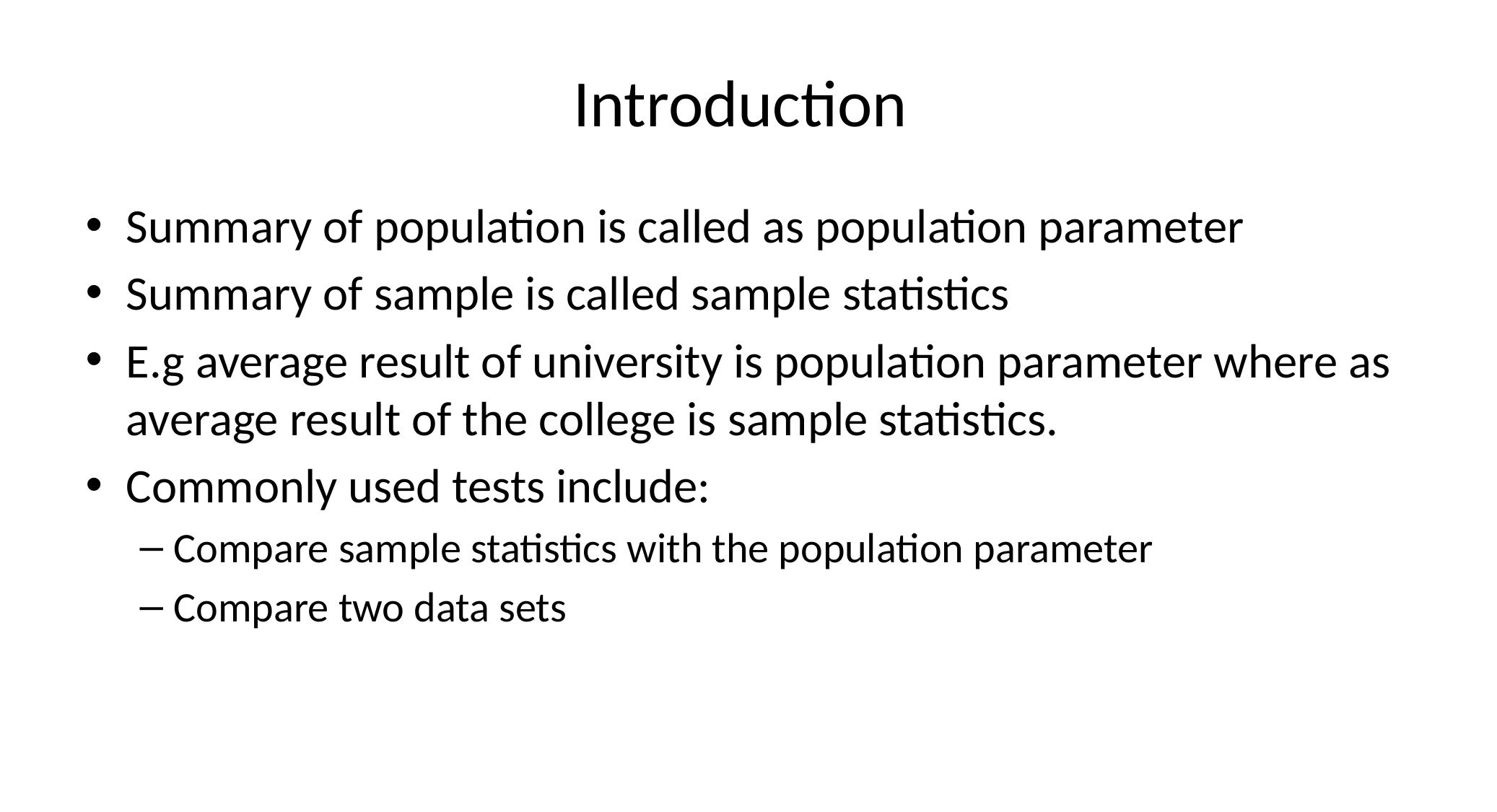

# Introduction
Summary of population is called as population parameter
Summary of sample is called sample statistics
E.g average result of university is population parameter where as average result of the college is sample statistics.
Commonly used tests include:
Compare sample statistics with the population parameter
Compare two data sets